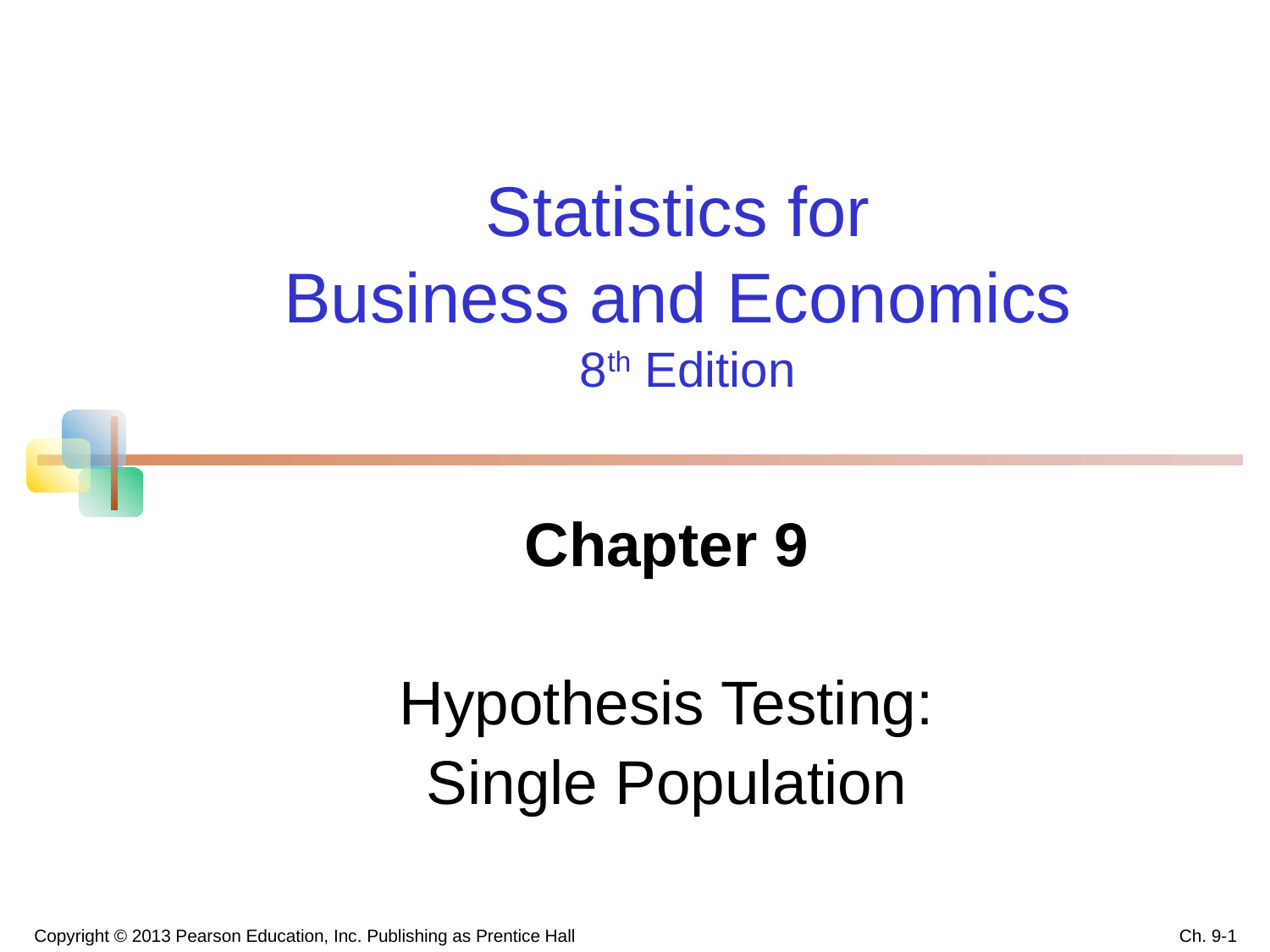

Statistics for
Business and Economics
8th Edition
Chapter 9

Hypothesis Testing:
Single Population
Copyright © 2013 Pearson Education, Inc. Publishing as Prentice Hall
Ch. 9-1